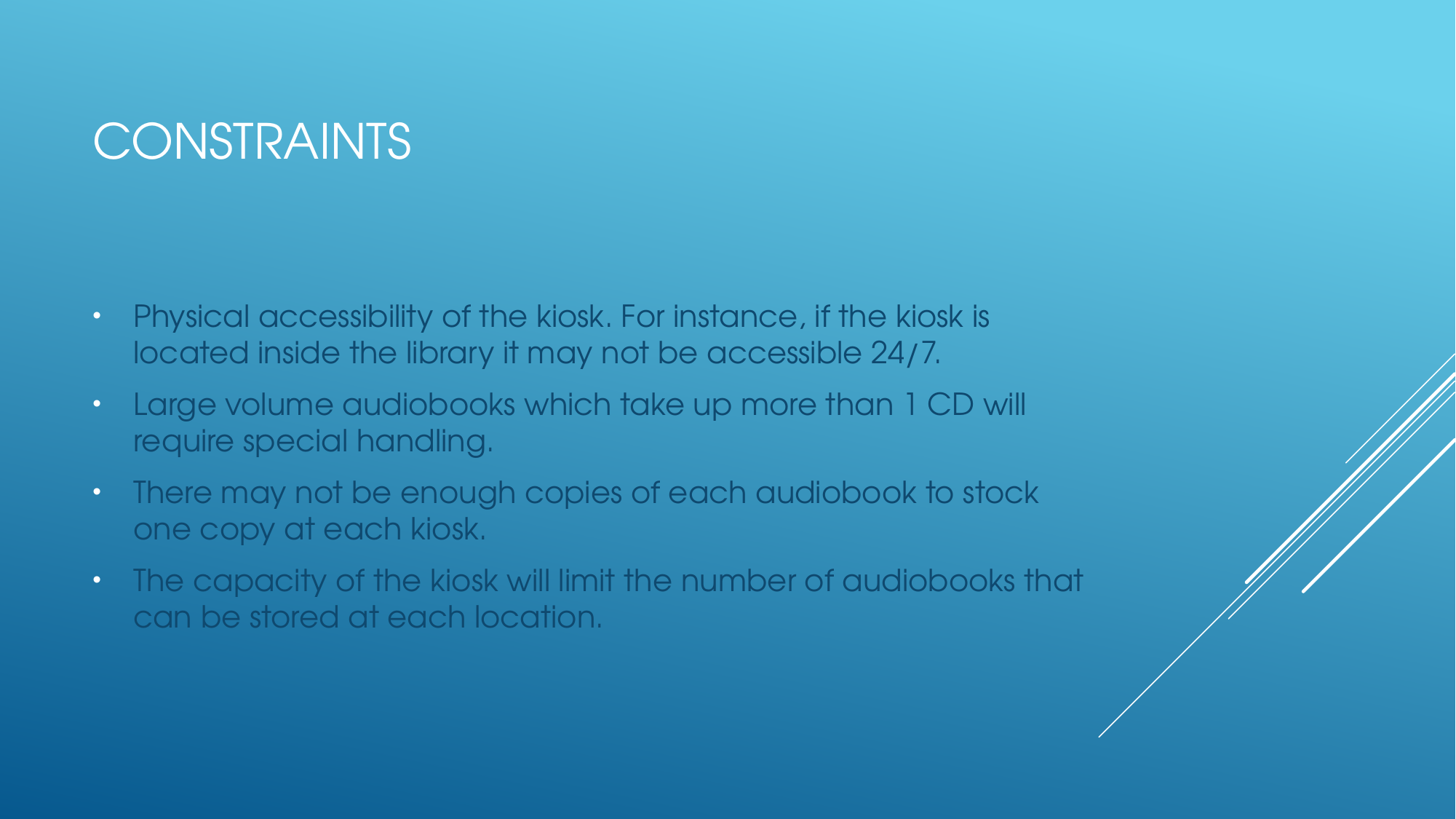

# constraints
Physical accessibility of the kiosk. For instance, if the kiosk is located inside the library it may not be accessible 24/7.
Large volume audiobooks which take up more than 1 CD will require special handling.
There may not be enough copies of each audiobook to stock one copy at each kiosk.
The capacity of the kiosk will limit the number of audiobooks that can be stored at each location.